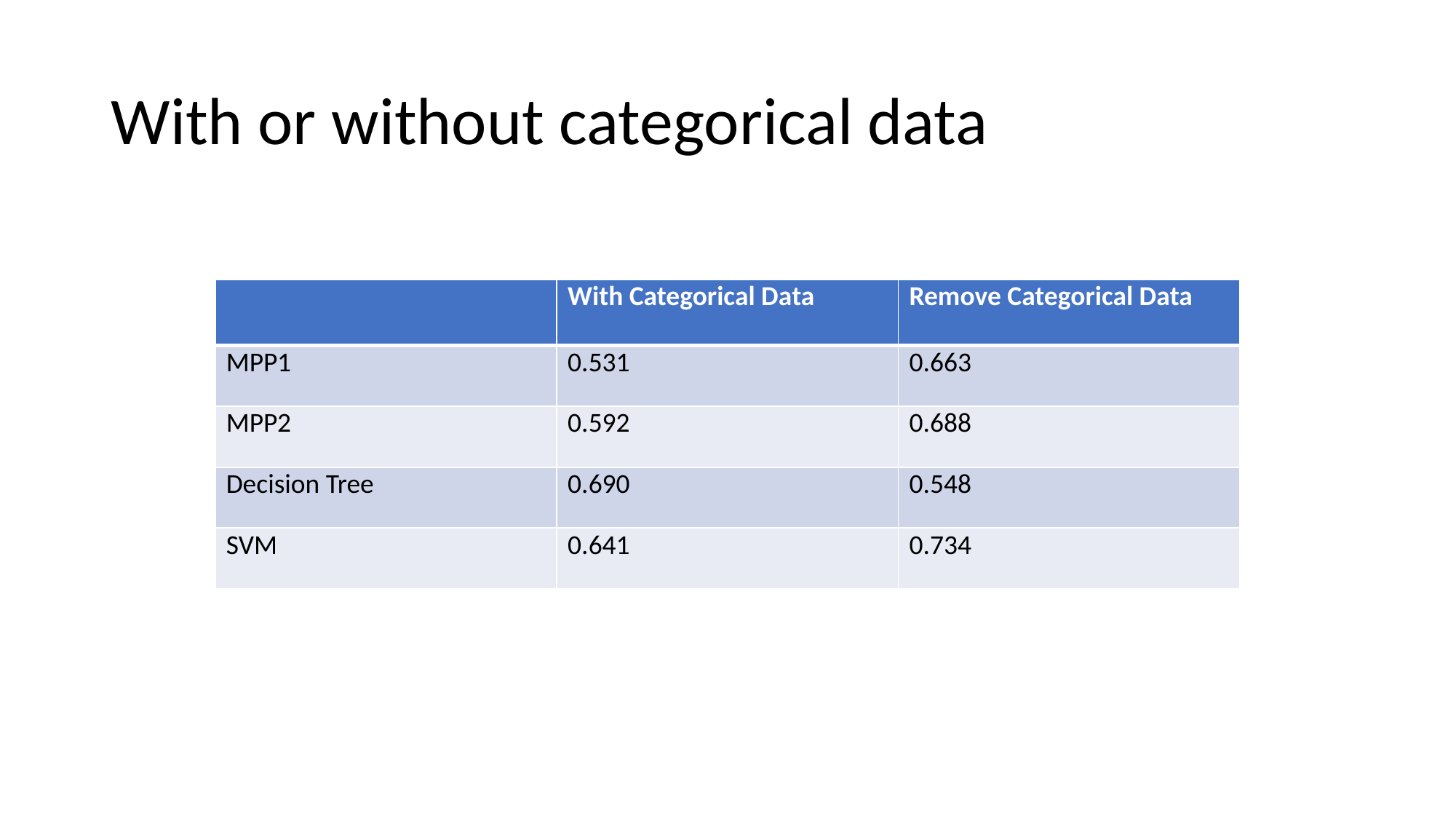

# With or without categorical data
|  | With Categorical Data | Remove Categorical Data |
| --- | --- | --- |
| MPP1 | 0.531 | 0.663 |
| MPP2 | 0.592 | 0.688 |
| Decision Tree | 0.690 | 0.548 |
| SVM | 0.641 | 0.734 |